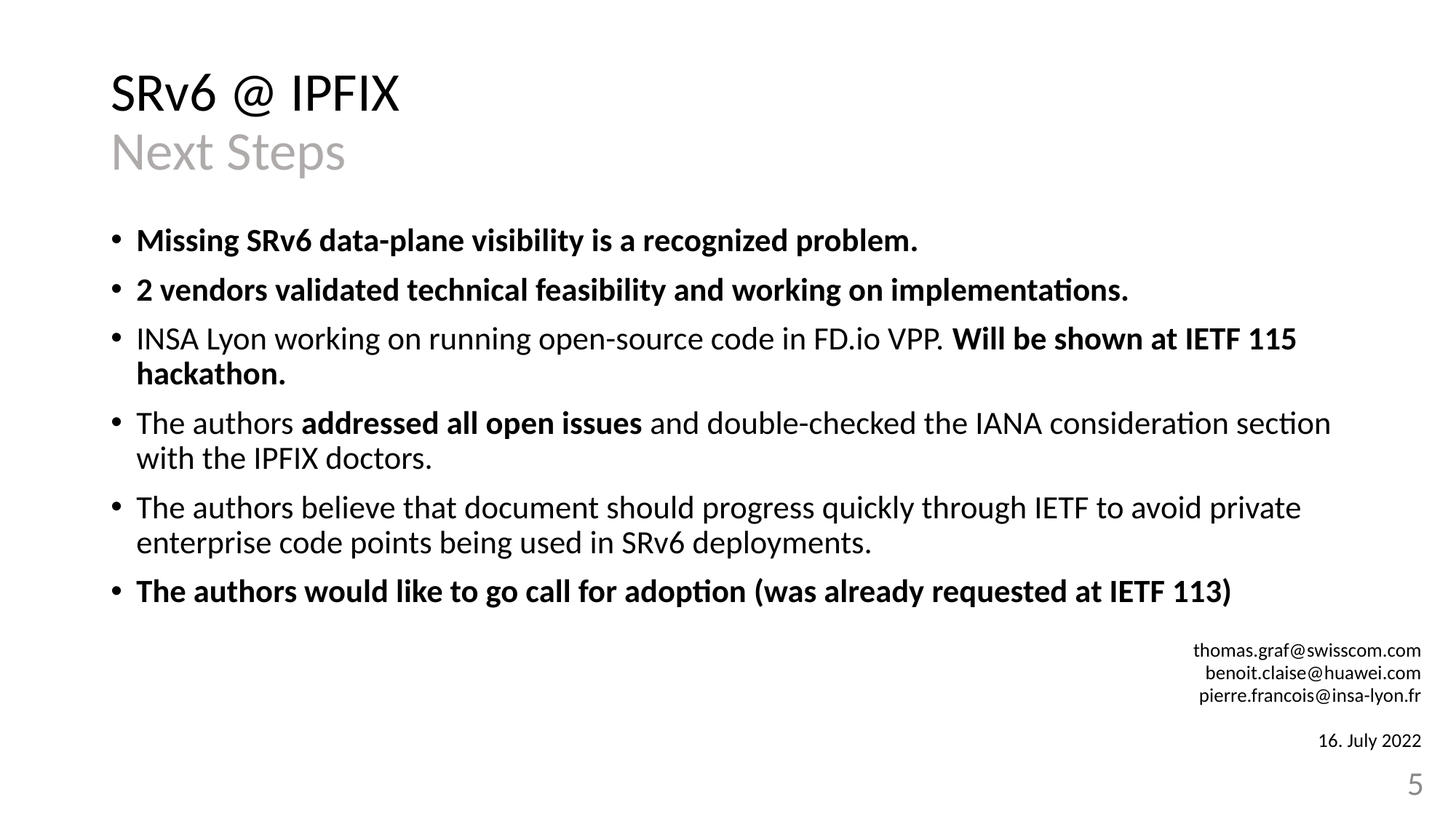

# SRv6 @ IPFIX Next Steps
Missing SRv6 data-plane visibility is a recognized problem.
2 vendors validated technical feasibility and working on implementations.
INSA Lyon working on running open-source code in FD.io VPP. Will be shown at IETF 115 hackathon.
The authors addressed all open issues and double-checked the IANA consideration section with the IPFIX doctors.
The authors believe that document should progress quickly through IETF to avoid private enterprise code points being used in SRv6 deployments.
The authors would like to go call for adoption (was already requested at IETF 113)

thomas.graf@swisscom.com
benoit.claise@huawei.com
pierre.francois@insa-lyon.fr

16. July 2022

5